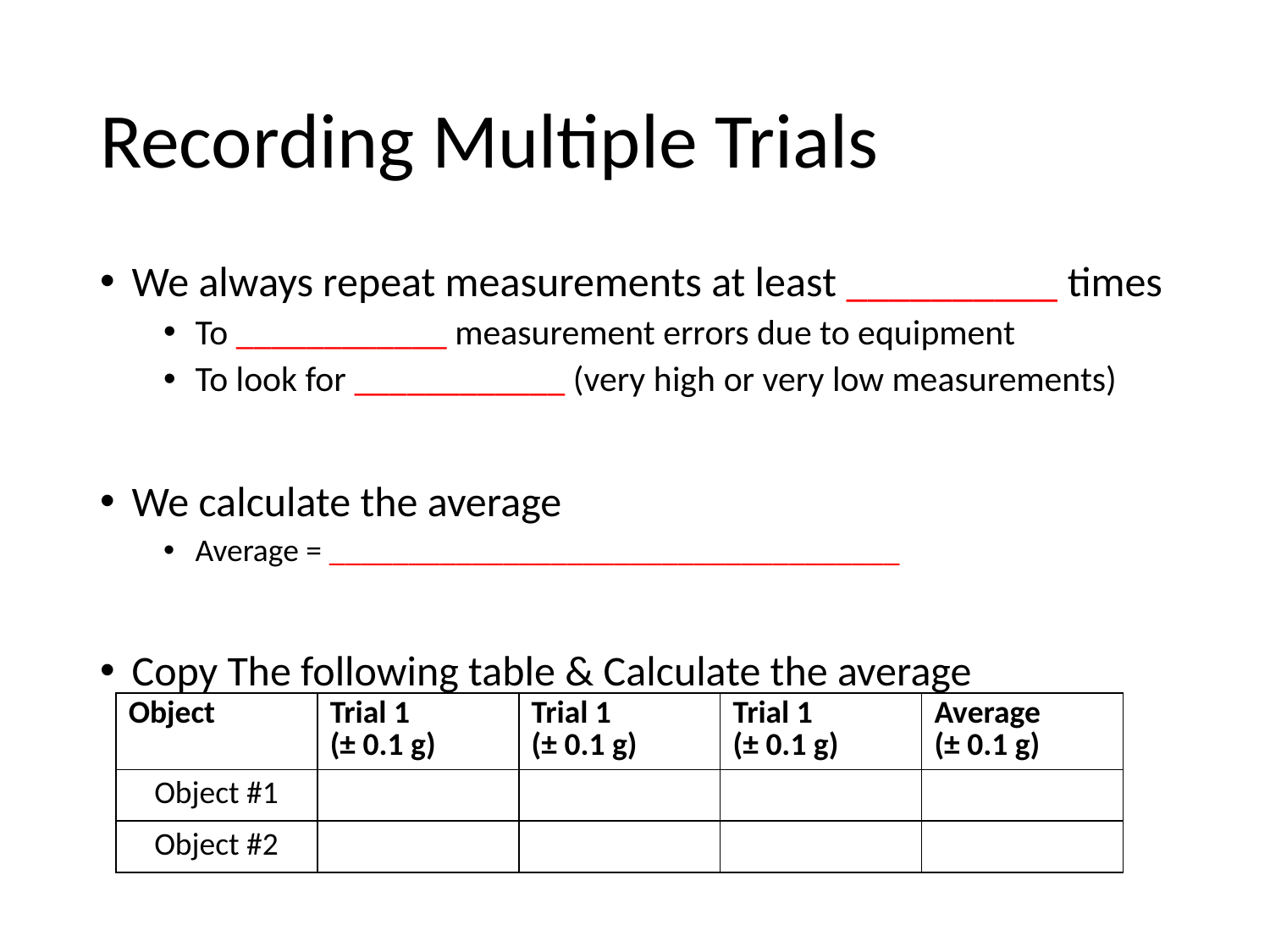

# Recording Multiple Trials
We always repeat measurements at least __________ times
To ____________ measurement errors due to equipment
To look for ____________ (very high or very low measurements)

We calculate the average
Average = ____________________________________

Copy The following table & Calculate the average
| Object | Trial 1 (± 0.1 g) | Trial 1 (± 0.1 g) | Trial 1 (± 0.1 g) | Average (± 0.1 g) |
| --- | --- | --- | --- | --- |
| Object #1 |  |  |  |  |
| Object #2 |  |  |  |  |